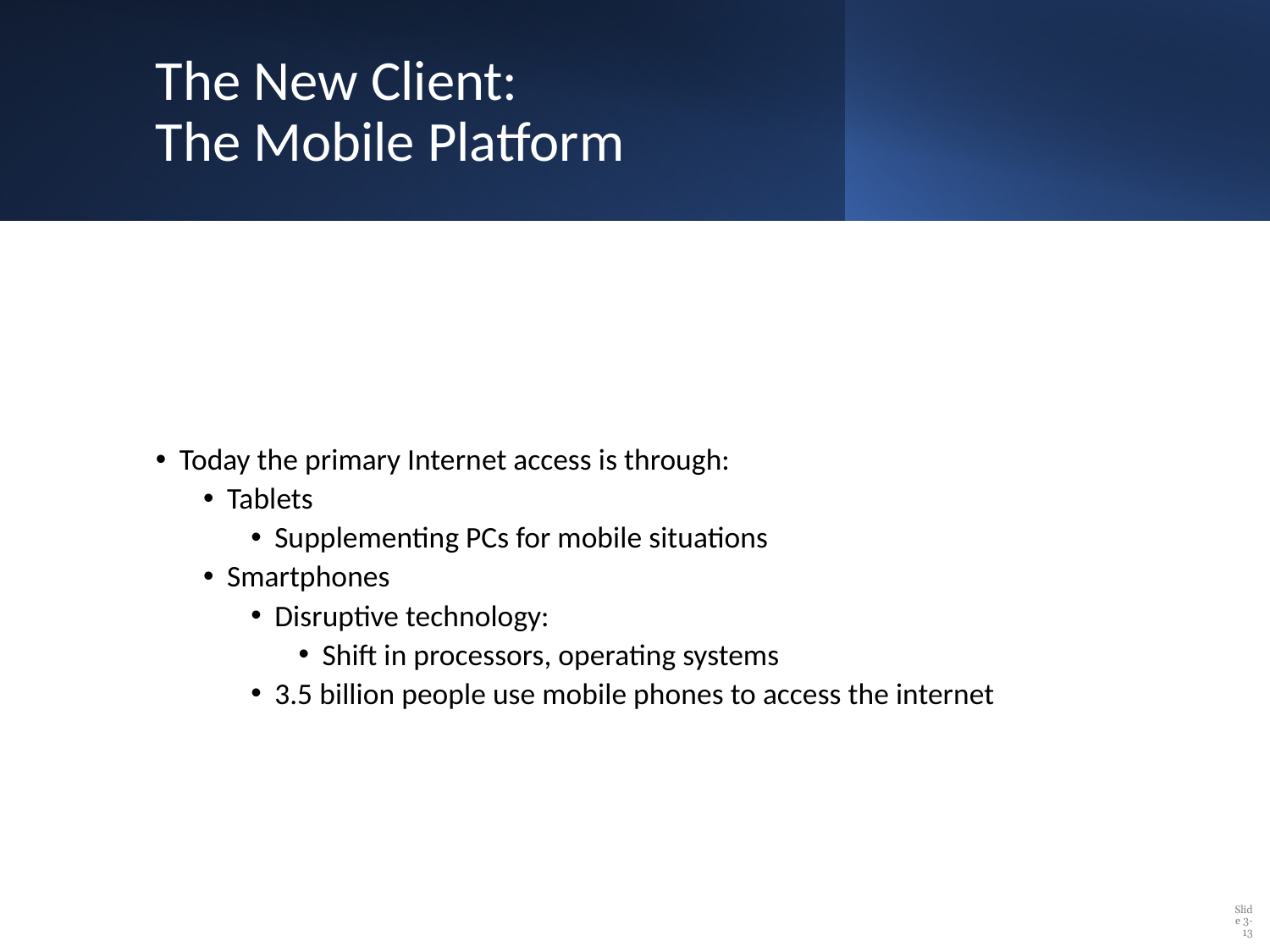

# The New Client: The Mobile Platform
Today the primary Internet access is through:
Tablets
Supplementing PCs for mobile situations
Smartphones
Disruptive technology:
Shift in processors, operating systems
3.5 billion people use mobile phones to access the internet
Slide 3-13